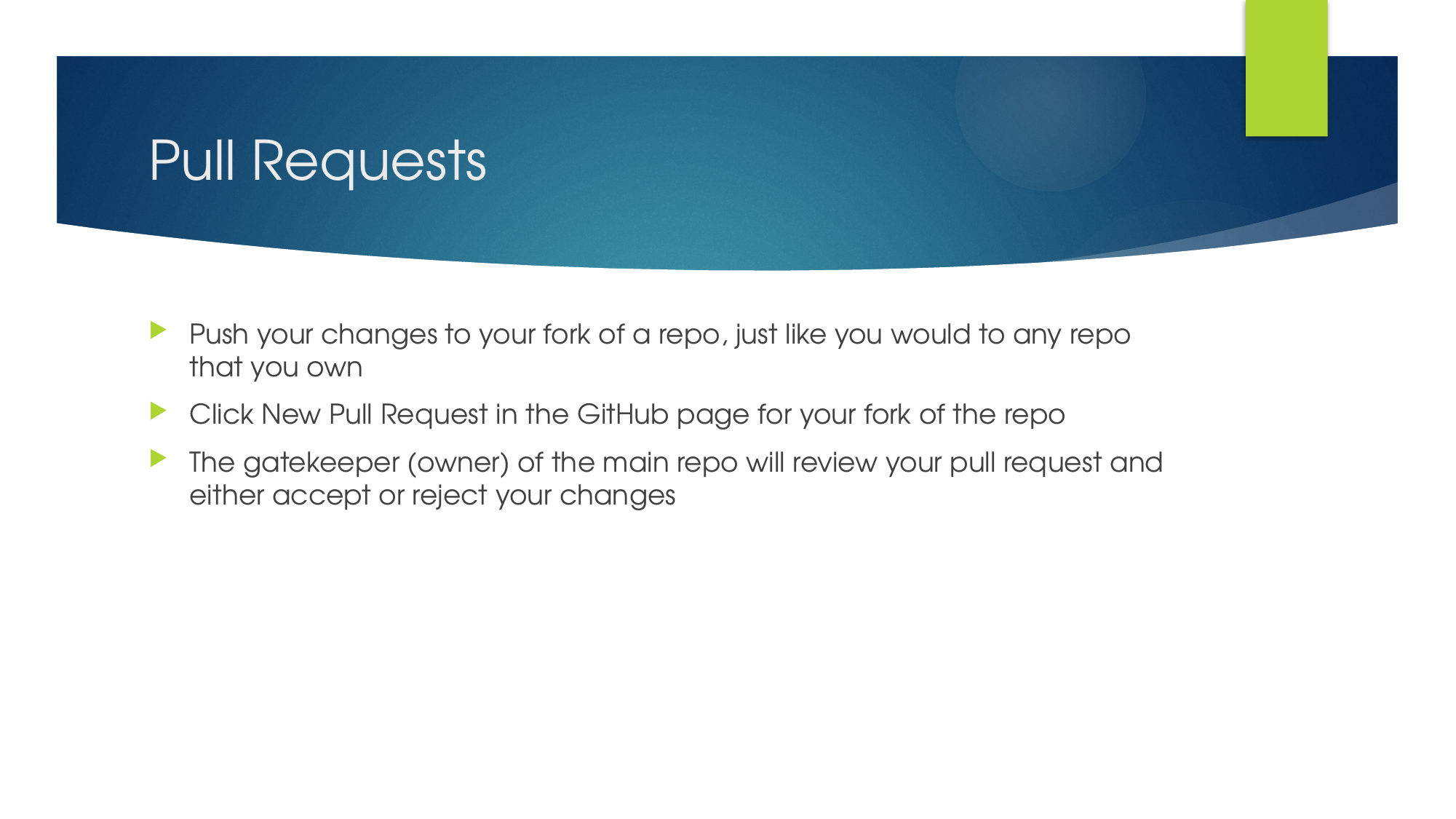

# Pull Requests
Push your changes to your fork of a repo, just like you would to any repo that you own
Click New Pull Request in the GitHub page for your fork of the repo
The gatekeeper (owner) of the main repo will review your pull request and either accept or reject your changes